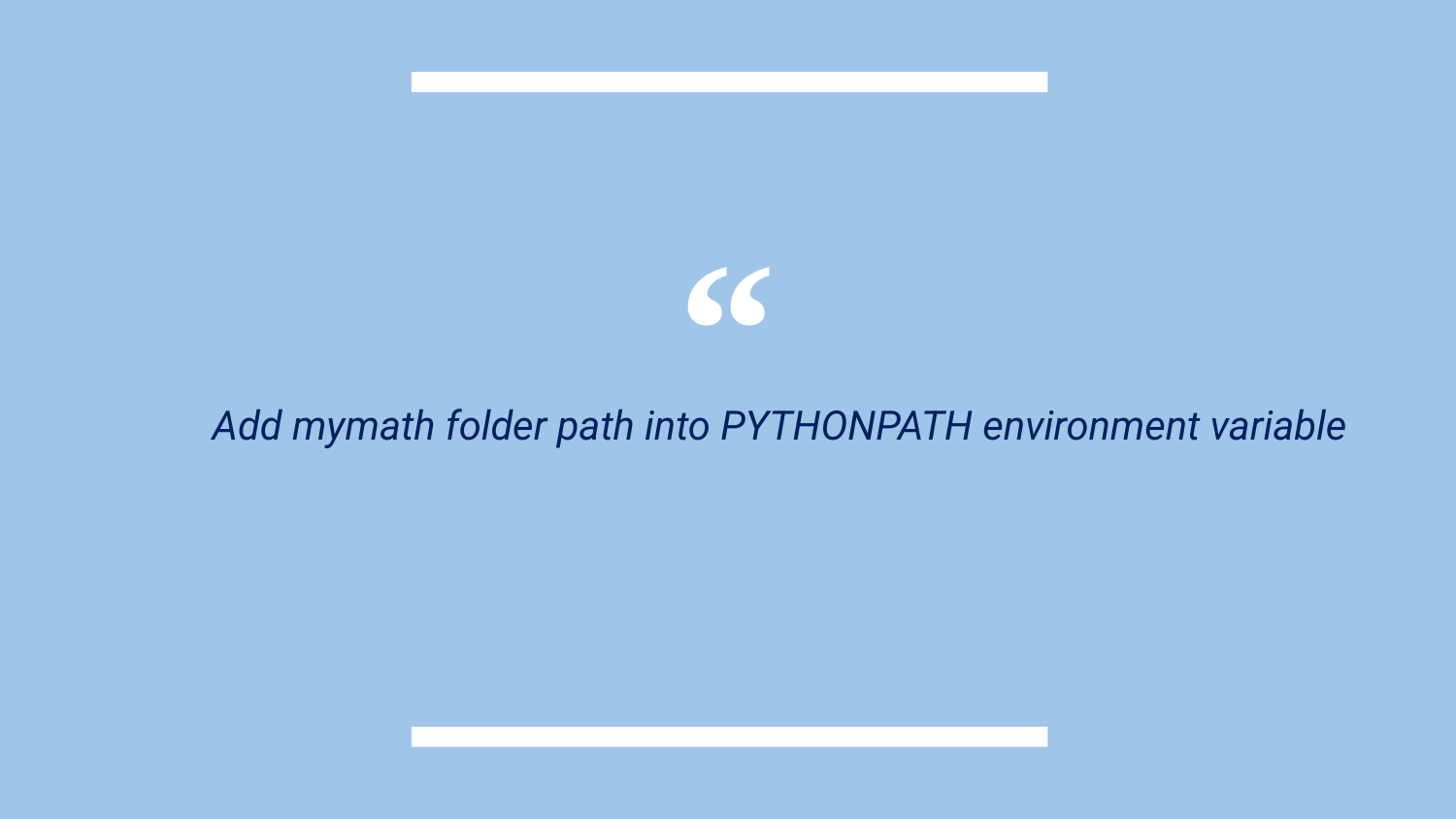

Add mymath folder path into PYTHONPATH environment variable